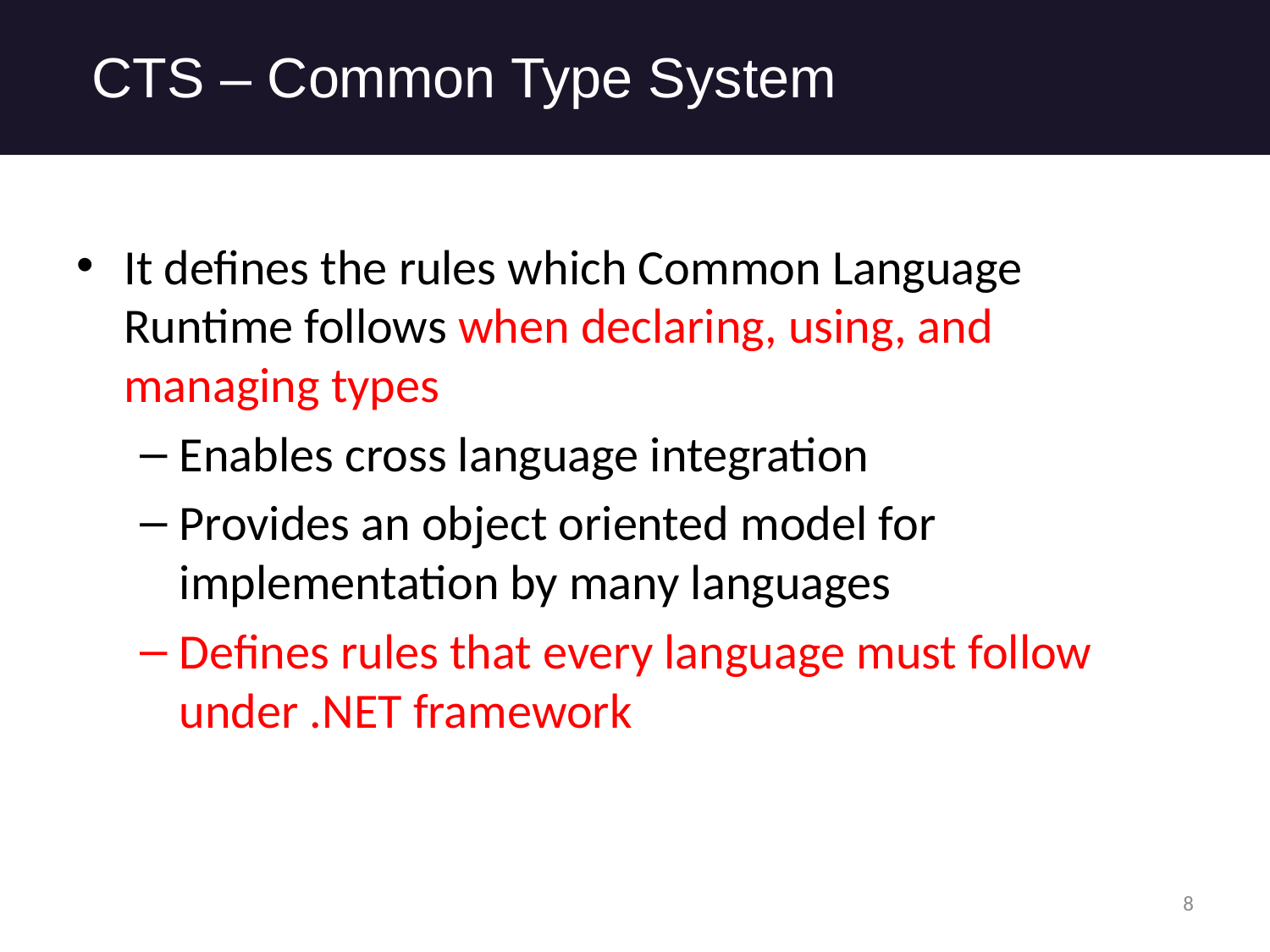

# CTS – Common Type System
It defines the rules which Common Language Runtime follows when declaring, using, and managing types
Enables cross language integration
Provides an object oriented model for implementation by many languages
Defines rules that every language must follow under .NET framework

8